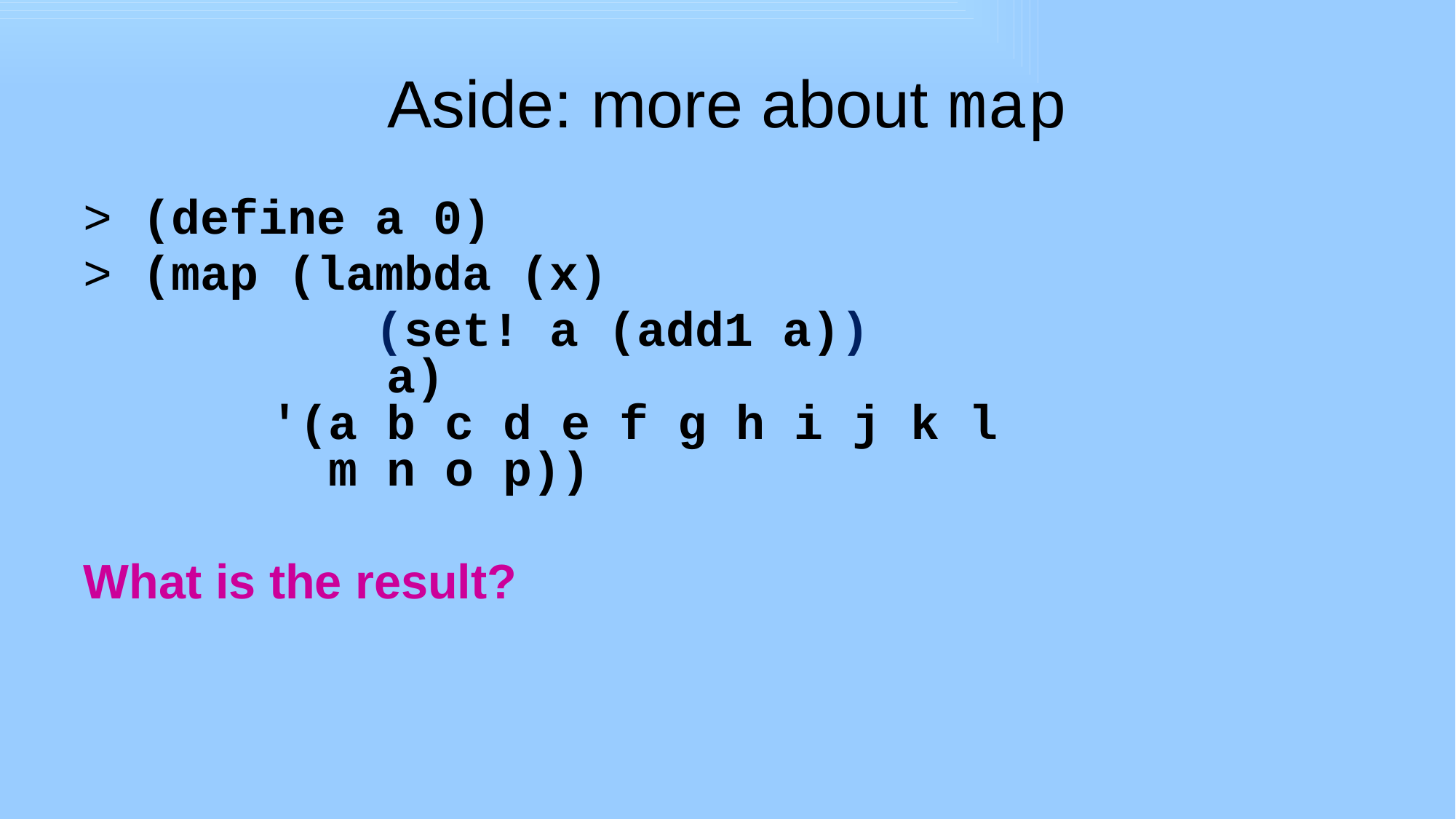

# Aside: more about map
> (define a 0)
> (map (lambda (x)
          (set! a (add1 a))
         a)
     '(a b c d e f g h i j k l
       m n o p))

What is the result?